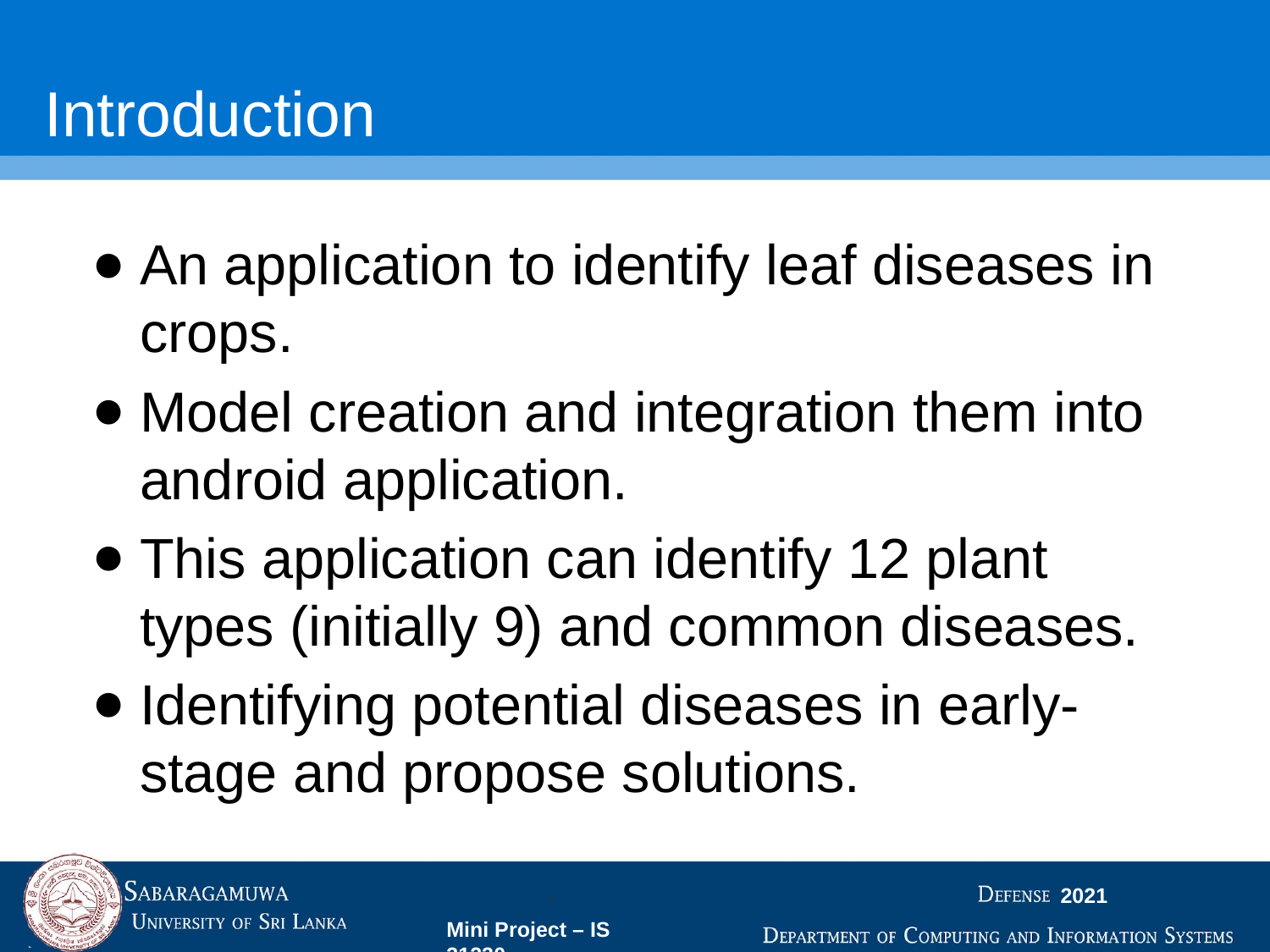

# Introduction
An application to identify leaf diseases in crops.
Model creation and integration them into android application.
This application can identify 12 plant types (initially 9) and common diseases.
Identifying potential diseases in early-stage and propose solutions.
2021
Mini Project – IS 31230